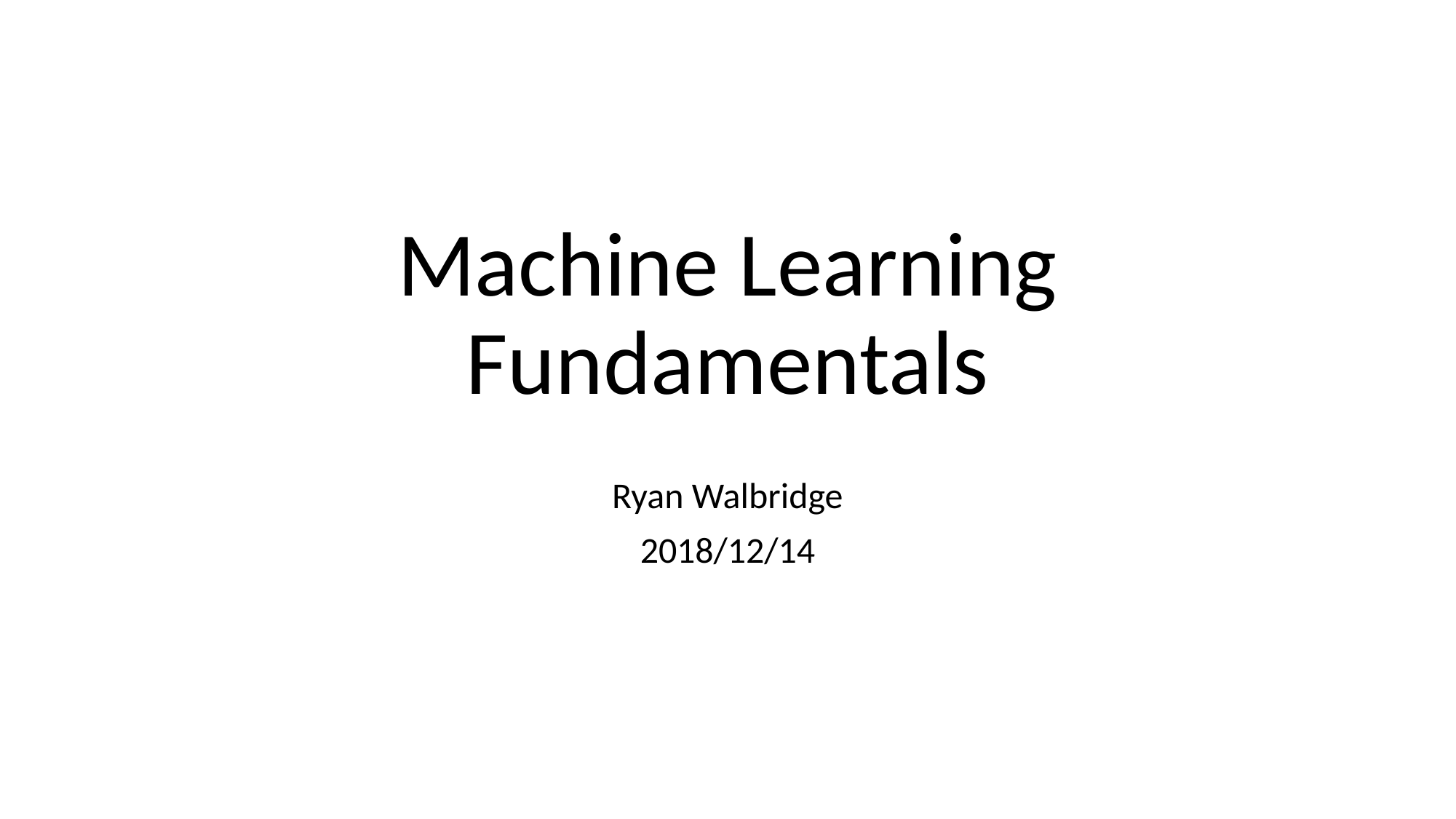

# Machine Learning Fundamentals
Ryan Walbridge
2018/12/14